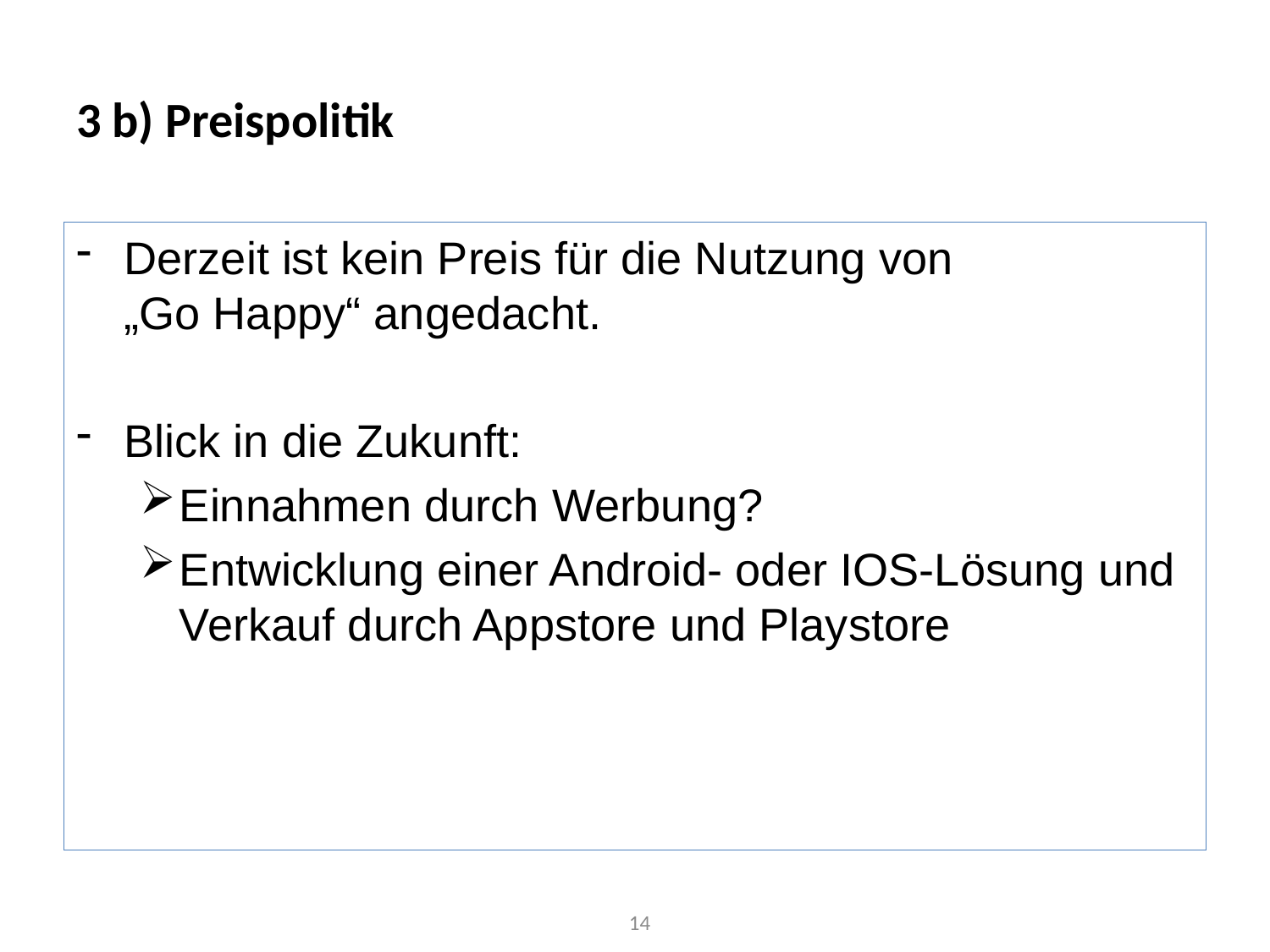

# 3 b) Preispolitik
Derzeit ist kein Preis für die Nutzung von
„Go Happy“ angedacht.

Blick in die Zukunft:
Einnahmen durch Werbung?
Entwicklung einer Android- oder IOS-Lösung und Verkauf durch Appstore und Playstore

14